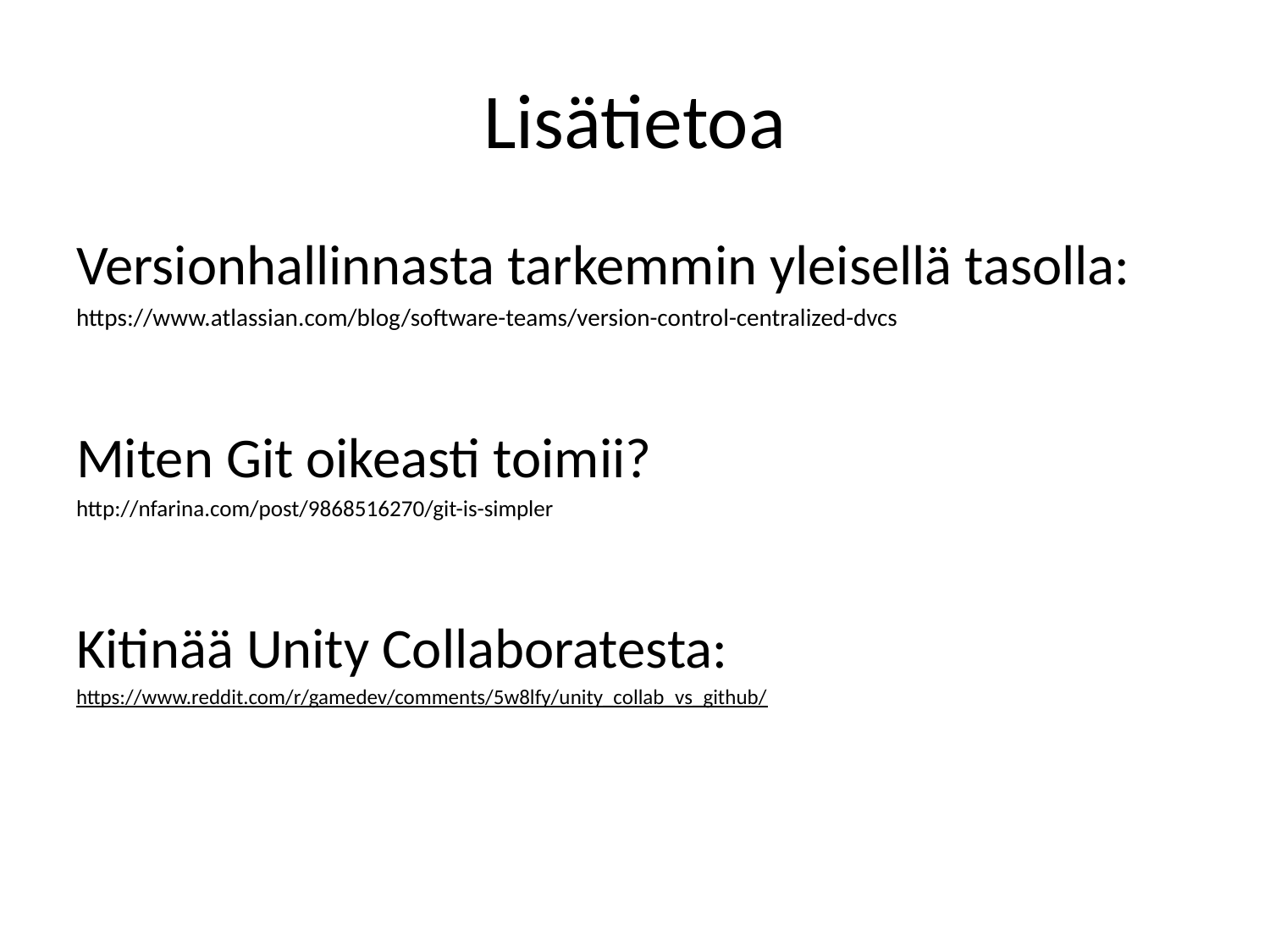

# Lisätietoa
Versionhallinnasta tarkemmin yleisellä tasolla:
https://www.atlassian.com/blog/software-teams/version-control-centralized-dvcs

Miten Git oikeasti toimii?
http://nfarina.com/post/9868516270/git-is-simpler

Kitinää Unity Collaboratesta:
https://www.reddit.com/r/gamedev/comments/5w8lfy/unity_collab_vs_github/